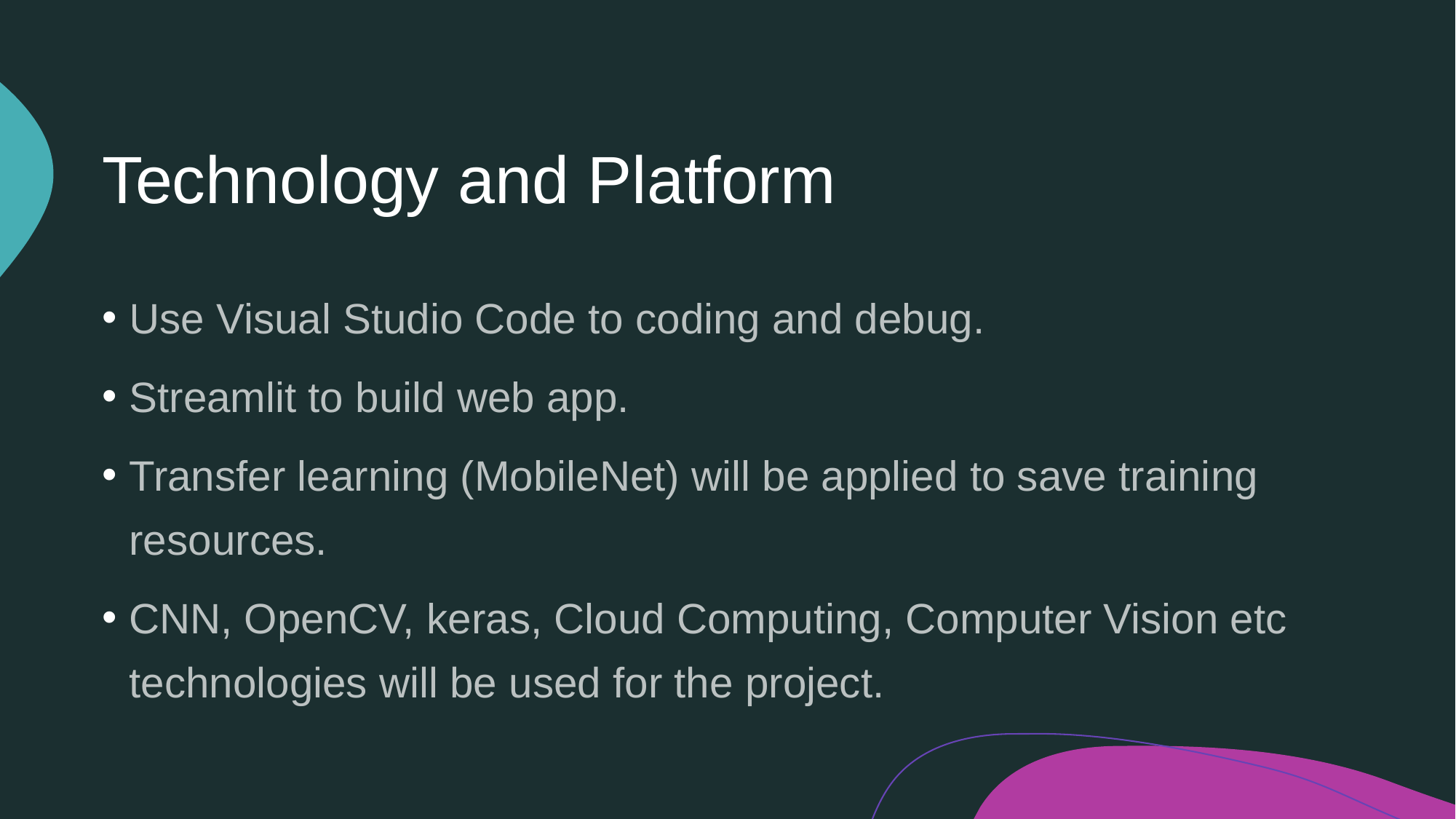

# Technology and Platform
Use Visual Studio Code to coding and debug.
Streamlit to build web app.
Transfer learning (MobileNet) will be applied to save training resources.
CNN, OpenCV, keras, Cloud Computing, Computer Vision etc technologies will be used for the project.